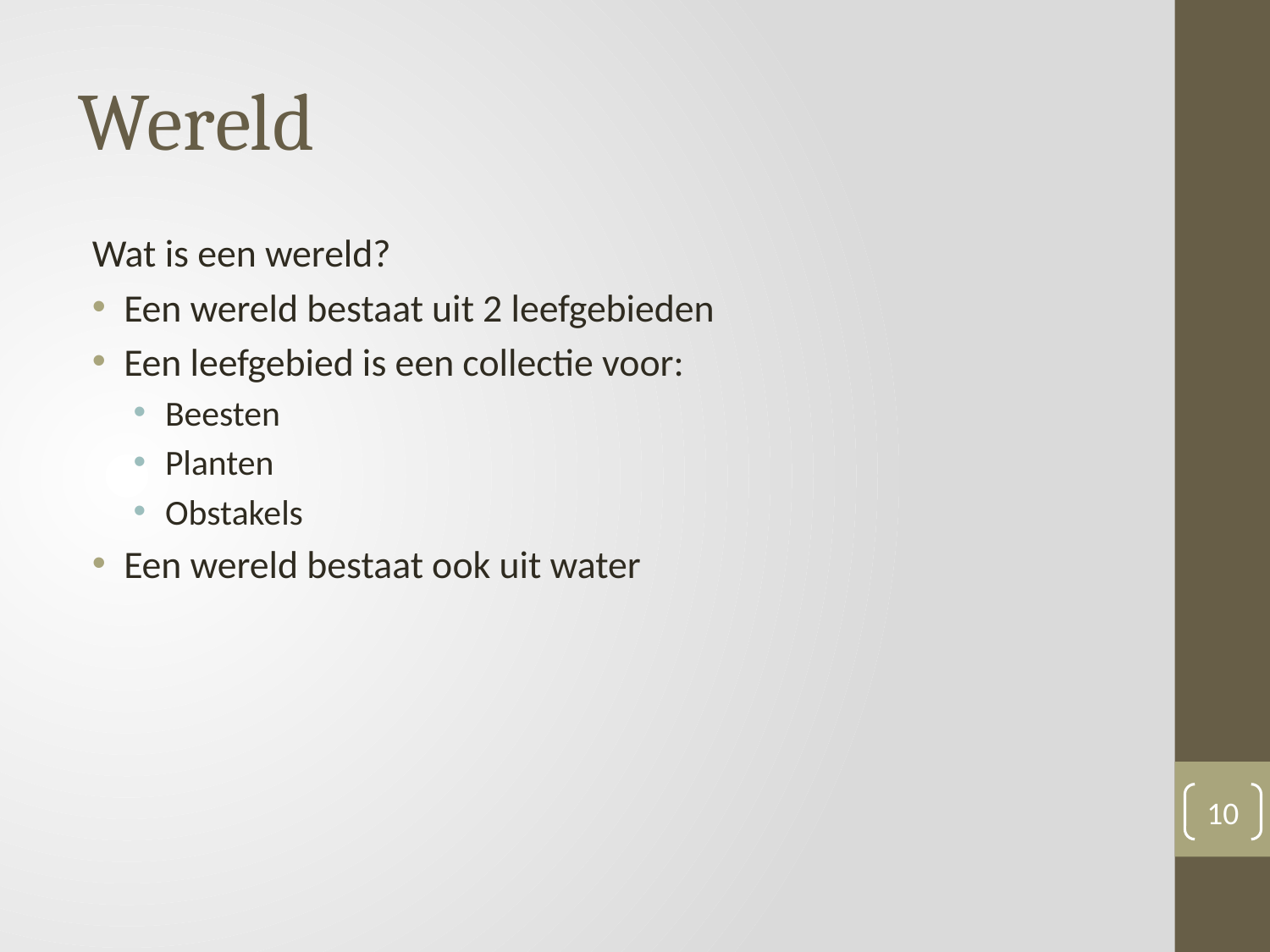

# Wereld
Wat is een wereld?
Een wereld bestaat uit 2 leefgebieden
Een leefgebied is een collectie voor:
Beesten
Planten
Obstakels
Een wereld bestaat ook uit water

10